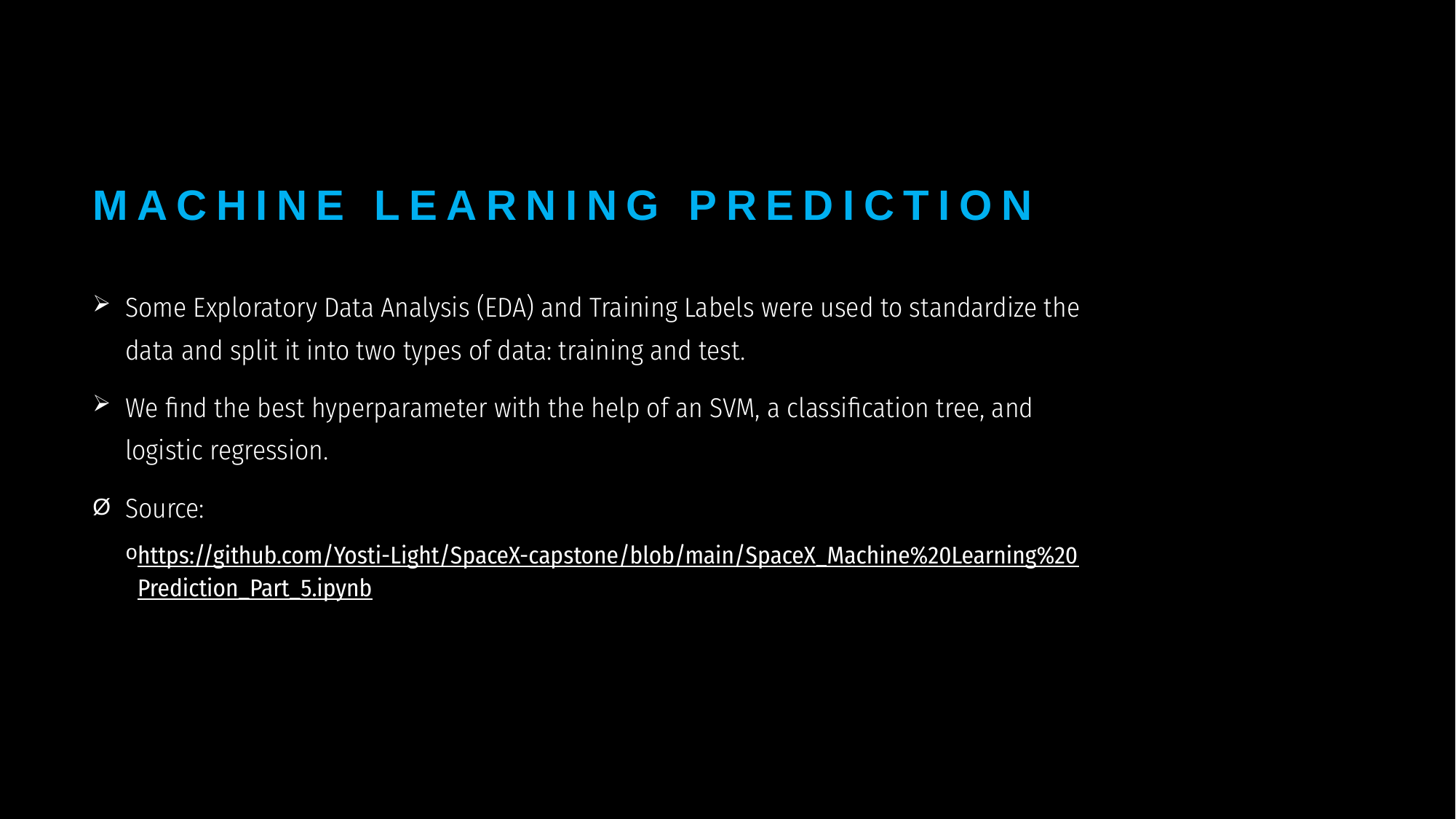

# Machine Learning Prediction
Some Exploratory Data Analysis (EDA) and Training Labels were used to standardize the data and split it into two types of data: training and test.
We find the best hyperparameter with the help of an SVM, a classification tree, and logistic regression.
Source:
https://github.com/Yosti-Light/SpaceX-capstone/blob/main/SpaceX_Machine%20Learning%20Prediction_Part_5.ipynb